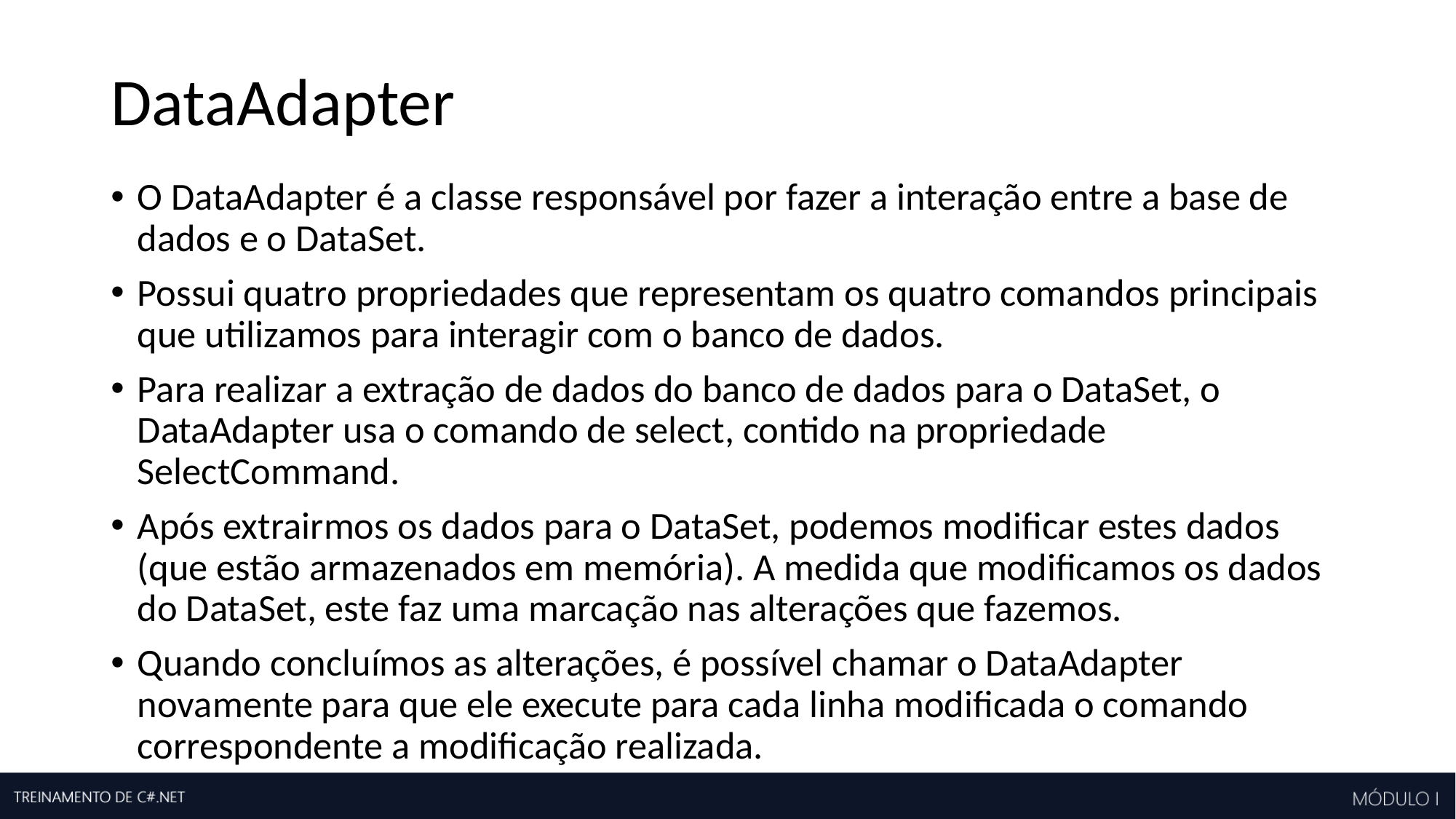

# DataAdapter
O DataAdapter é a classe responsável por fazer a interação entre a base de dados e o DataSet.
Possui quatro propriedades que representam os quatro comandos principais que utilizamos para interagir com o banco de dados.
Para realizar a extração de dados do banco de dados para o DataSet, o DataAdapter usa o comando de select, contido na propriedade SelectCommand.
Após extrairmos os dados para o DataSet, podemos modificar estes dados (que estão armazenados em memória). A medida que modificamos os dados do DataSet, este faz uma marcação nas alterações que fazemos.
Quando concluímos as alterações, é possível chamar o DataAdapter novamente para que ele execute para cada linha modificada o comando correspondente a modificação realizada.